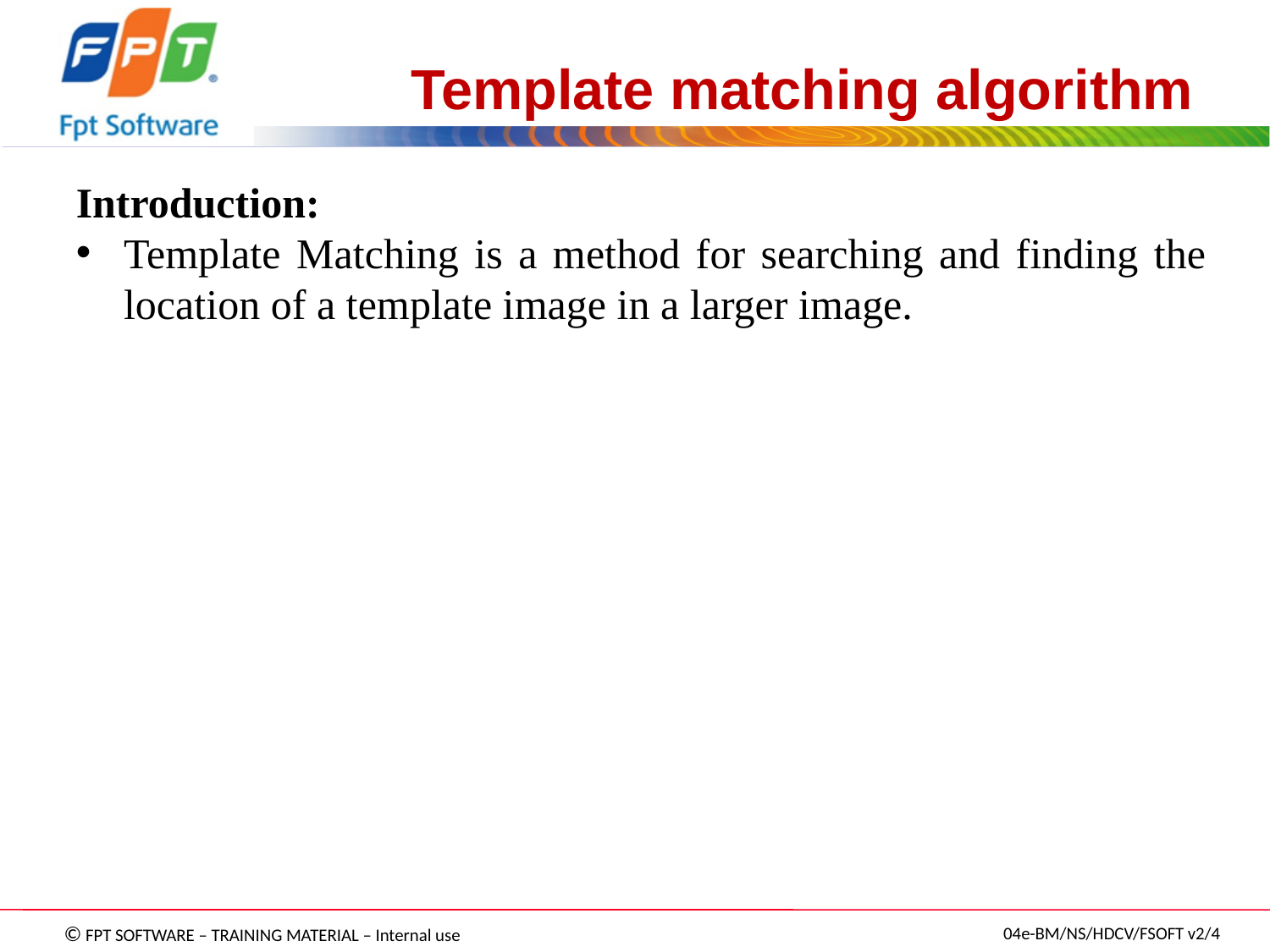

Template matching algorithm
Introduction:
Template Matching is a method for searching and finding the location of a template image in a larger image.